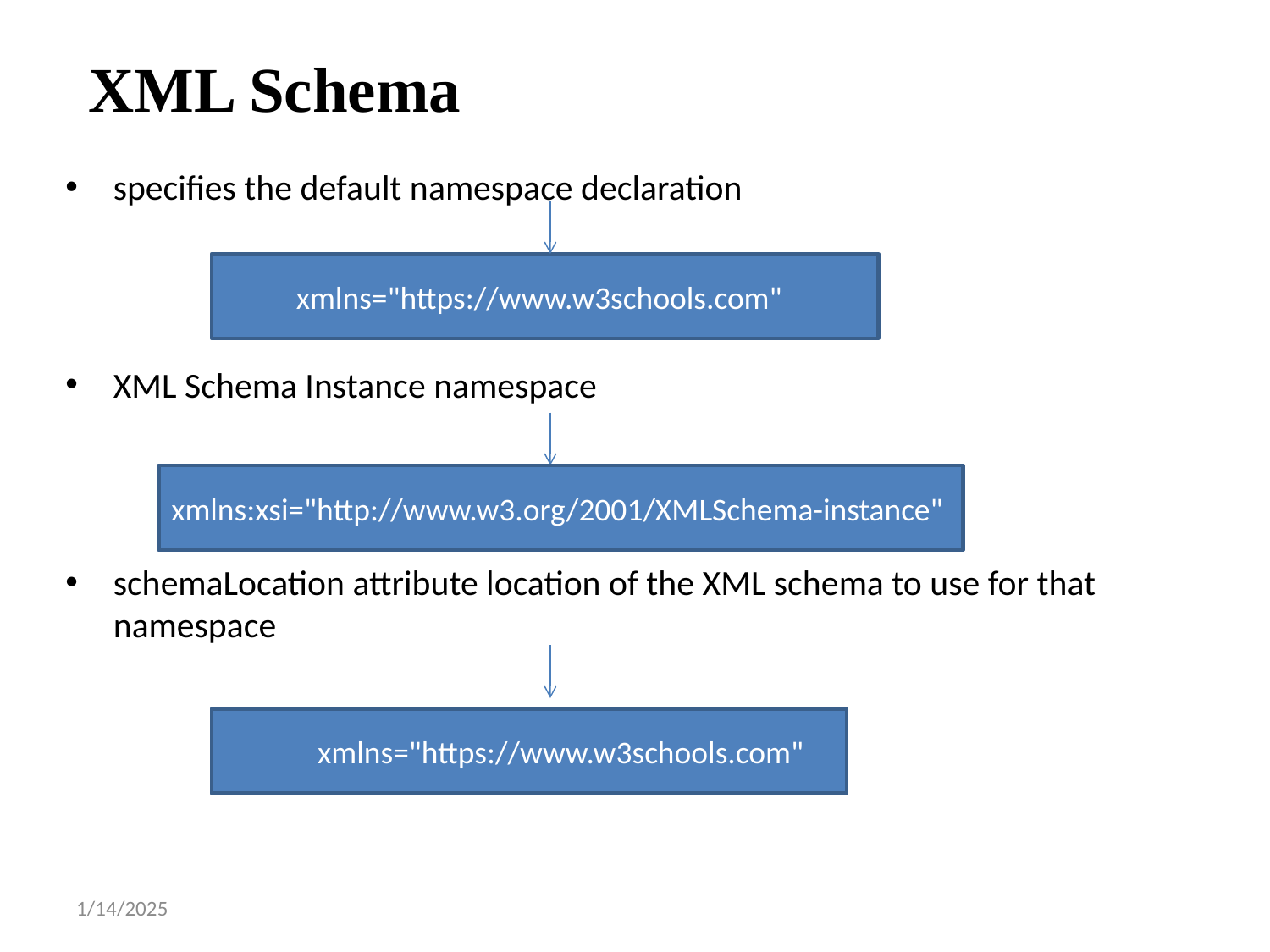

XML Schema
specifies the default namespace declaration

XML Schema Instance namespace

schemaLocation attribute location of the XML schema to use for that namespace
          xmlns="https://www.w3schools.com"
xmlns:xsi="http://www.w3.org/2001/XMLSchema-instance"
             xmlns="https://www.w3schools.com"
1/14/2025